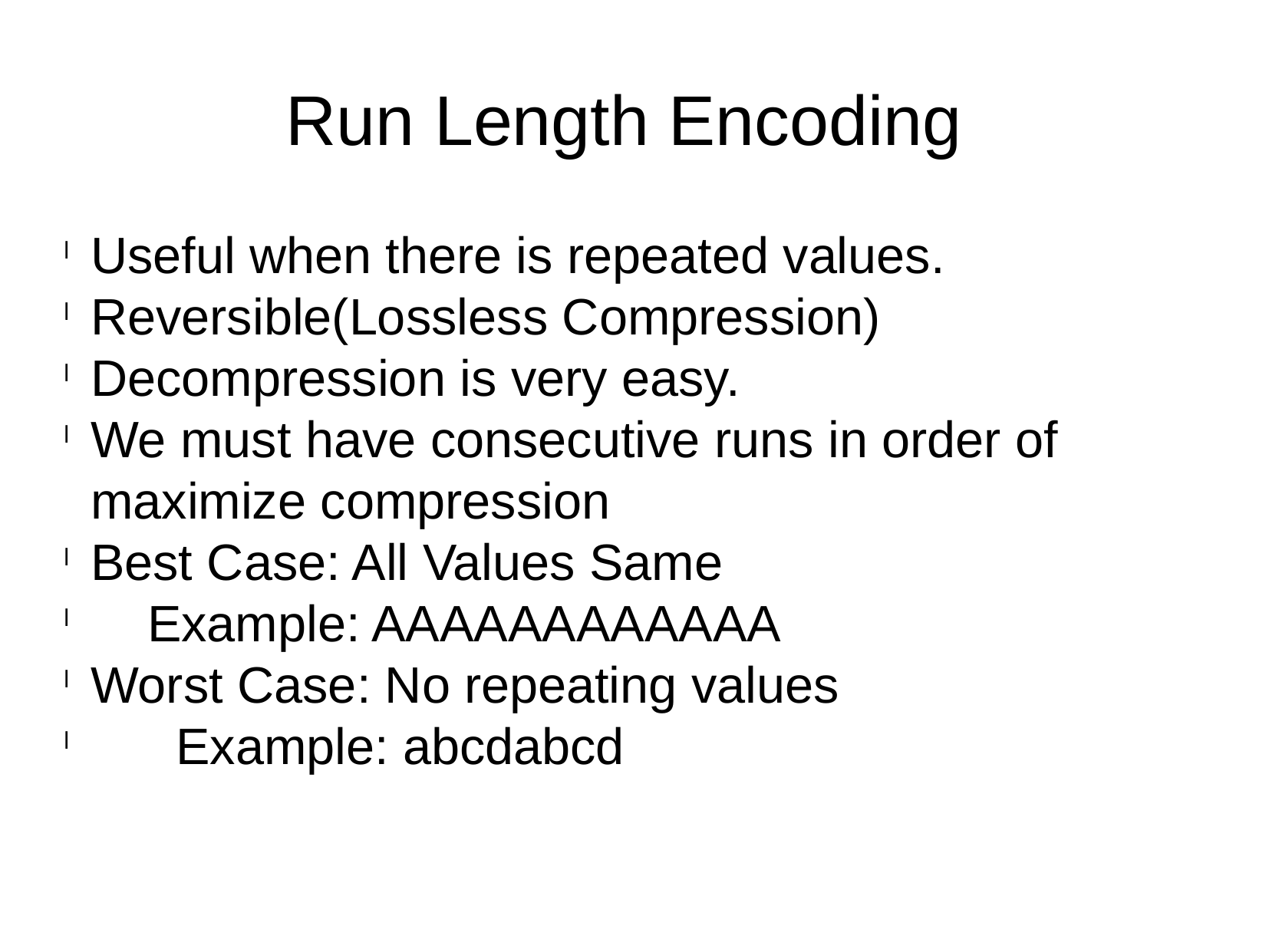

Run Length Encoding
Useful when there is repeated values.
Reversible(Lossless Compression)
Decompression is very easy.
We must have consecutive runs in order of maximize compression
Best Case: All Values Same
    Example: AAAAAAAAAAAA
Worst Case: No repeating values
      Example: abcdabcd